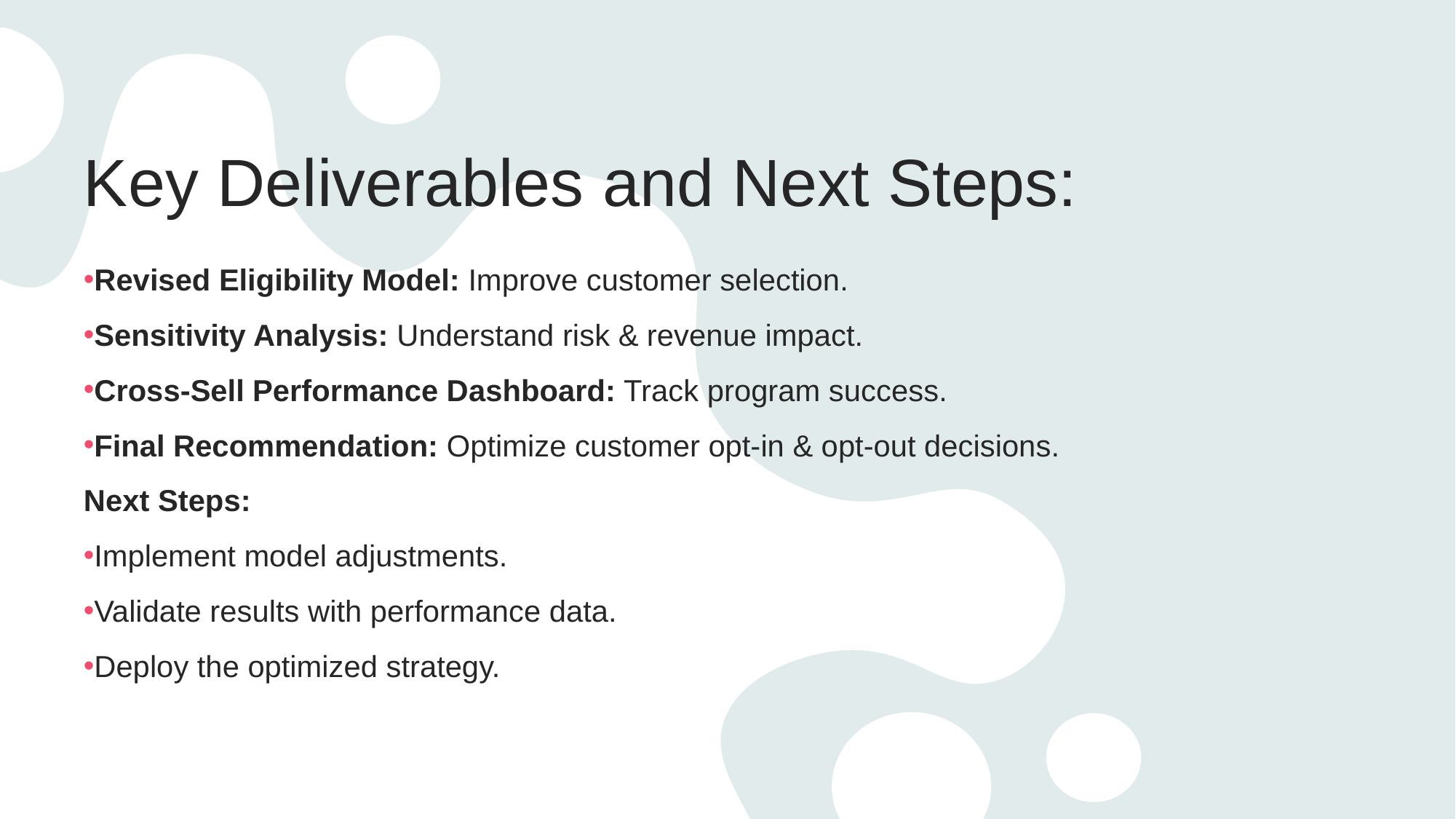

# Key Deliverables and Next Steps:
Revised Eligibility Model: Improve customer selection.
Sensitivity Analysis: Understand risk & revenue impact.
Cross-Sell Performance Dashboard: Track program success.
Final Recommendation: Optimize customer opt-in & opt-out decisions.
Next Steps:
Implement model adjustments.
Validate results with performance data.
Deploy the optimized strategy.